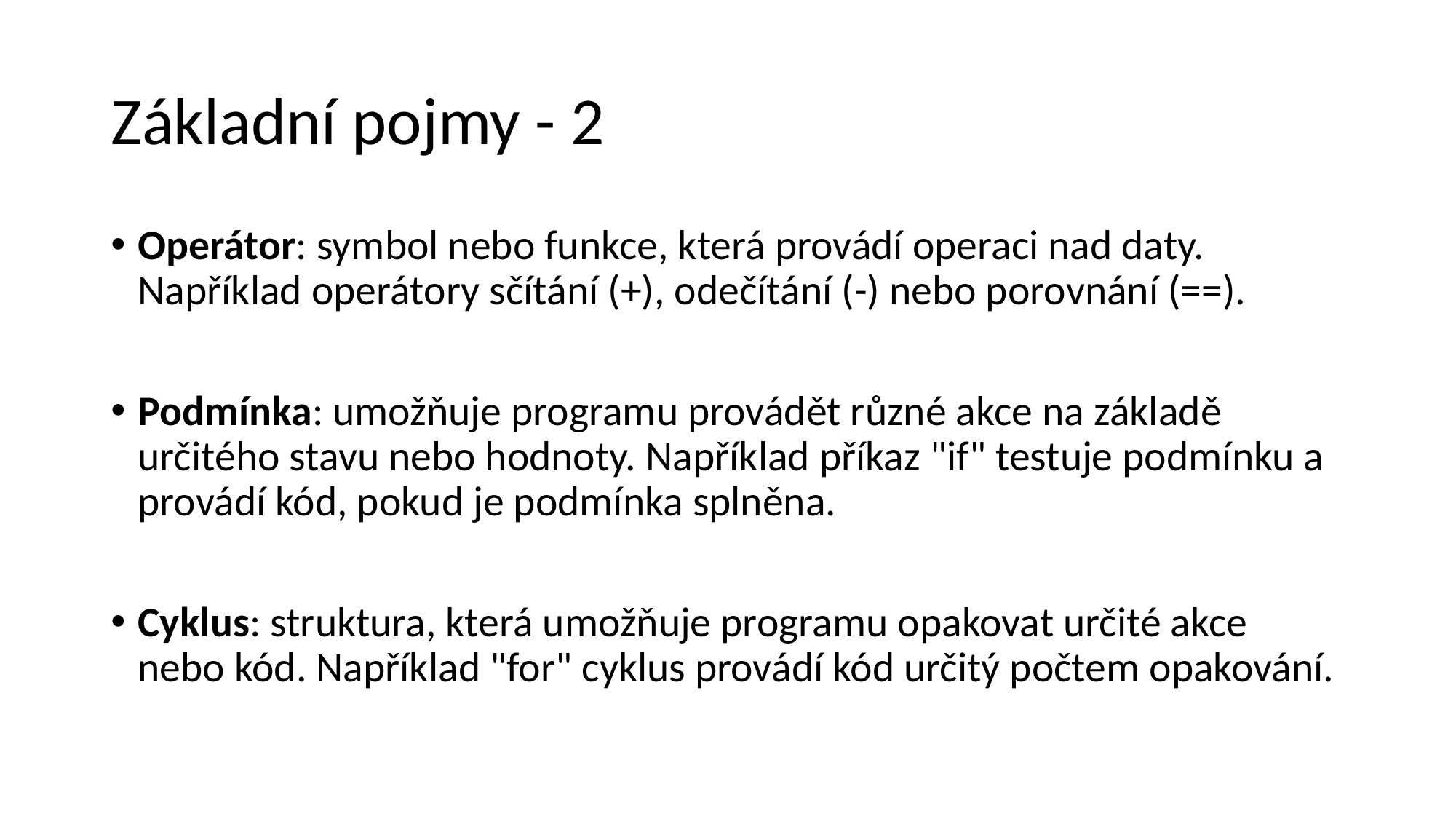

# Základní pojmy - 2
Operátor: symbol nebo funkce, která provádí operaci nad daty. Například operátory sčítání (+), odečítání (-) nebo porovnání (==).

Podmínka: umožňuje programu provádět různé akce na základě určitého stavu nebo hodnoty. Například příkaz "if" testuje podmínku a provádí kód, pokud je podmínka splněna.

Cyklus: struktura, která umožňuje programu opakovat určité akce nebo kód. Například "for" cyklus provádí kód určitý počtem opakování.